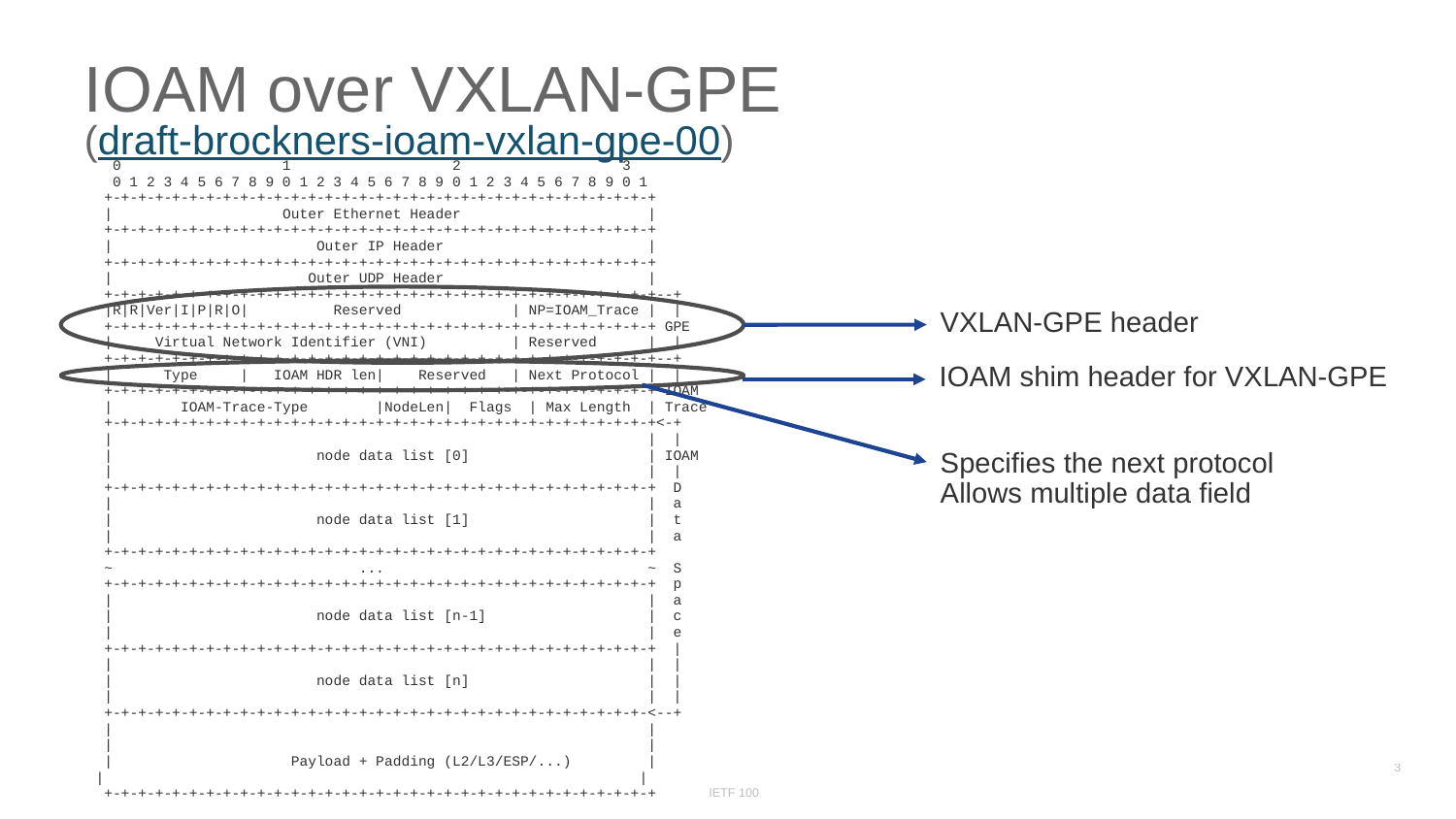

# IOAM over VXLAN-GPE (draft-brockners-ioam-vxlan-gpe-00)
  0                   1                   2                   3
  0 1 2 3 4 5 6 7 8 9 0 1 2 3 4 5 6 7 8 9 0 1 2 3 4 5 6 7 8 9 0 1
 +-+-+-+-+-+-+-+-+-+-+-+-+-+-+-+-+-+-+-+-+-+-+-+-+-+-+-+-+-+-+-+-+
 |                    Outer Ethernet Header                      |
 +-+-+-+-+-+-+-+-+-+-+-+-+-+-+-+-+-+-+-+-+-+-+-+-+-+-+-+-+-+-+-+-+
 |                        Outer IP Header                        |
 +-+-+-+-+-+-+-+-+-+-+-+-+-+-+-+-+-+-+-+-+-+-+-+-+-+-+-+-+-+-+-+-+
 |                       Outer UDP Header                        |
 +-+-+-+-+-+-+-+-+-+-+-+-+-+-+-+-+-+-+-+-+-+-+-+-+-+-+-+-+-+-+-+-+--+
 |R|R|Ver|I|P|R|O|          Reserved             | NP=IOAM_Trace |  |
 +-+-+-+-+-+-+-+-+-+-+-+-+-+-+-+-+-+-+-+-+-+-+-+-+-+-+-+-+-+-+-+-+ GPE
 |     Virtual Network Identifier (VNI)          | Reserved      |  |
 +-+-+-+-+-+-+-+-+-+-+-+-+-+-+-+-+-+-+-+-+-+-+-+-+-+-+-+-+-+-+-+-+--+
 |      Type     |   IOAM HDR len|    Reserved   | Next Protocol |  |
 +-+-+-+-+-+-+-+-+-+-+-+-+-+-+-+-+-+-+-+-+-+-+-+-+-+-+-+-+-+-+-+-+ IOAM
 |        IOAM-Trace-Type        |NodeLen|  Flags  | Max Length  | Trace
 +-+-+-+-+-+-+-+-+-+-+-+-+-+-+-+-+-+-+-+-+-+-+-+-+-+-+-+-+-+-+-+-+<-+
 |                                                               |  |
 |                        node data list [0]                     | IOAM
 |                                                               |  |
 +-+-+-+-+-+-+-+-+-+-+-+-+-+-+-+-+-+-+-+-+-+-+-+-+-+-+-+-+-+-+-+-+  D
 |                                                               |  a
 |                        node data list [1]                     |  t
 |                                                               |  a
 +-+-+-+-+-+-+-+-+-+-+-+-+-+-+-+-+-+-+-+-+-+-+-+-+-+-+-+-+-+-+-+-+
 ~                             ...                               ~  S
 +-+-+-+-+-+-+-+-+-+-+-+-+-+-+-+-+-+-+-+-+-+-+-+-+-+-+-+-+-+-+-+-+  p
 |                                                               |  a
 |                        node data list [n-1]                   |  c
 |                                                               |  e
 +-+-+-+-+-+-+-+-+-+-+-+-+-+-+-+-+-+-+-+-+-+-+-+-+-+-+-+-+-+-+-+-+  |
 |                                                               |  |
 |                        node data list [n]                     |  |
 |                                                               |  |
 +-+-+-+-+-+-+-+-+-+-+-+-+-+-+-+-+-+-+-+-+-+-+-+-+-+-+-+-+-+-+-+-<--+
 |                                                               |
 |                                                               |
 |                     Payload + Padding (L2/L3/ESP/...)         |
|                                                               |
 +-+-+-+-+-+-+-+-+-+-+-+-+-+-+-+-+-+-+-+-+-+-+-+-+-+-+-+-+-+-+-+-+

VXLAN-GPE header
IOAM shim header for VXLAN-GPE

Specifies the next protocol
Allows multiple data field